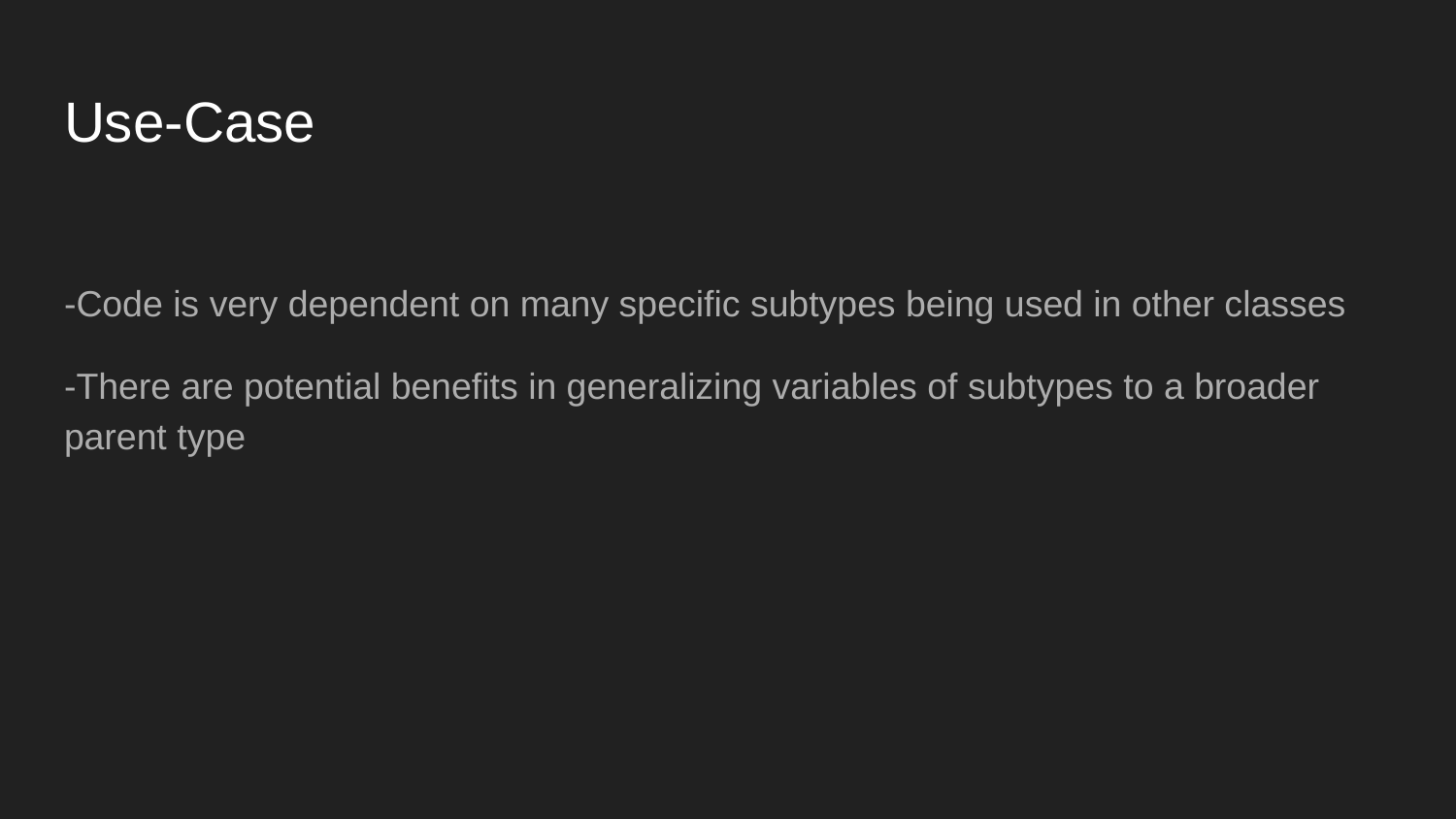

# Use-Case

-Code is very dependent on many specific subtypes being used in other classes
-There are potential benefits in generalizing variables of subtypes to a broader parent type